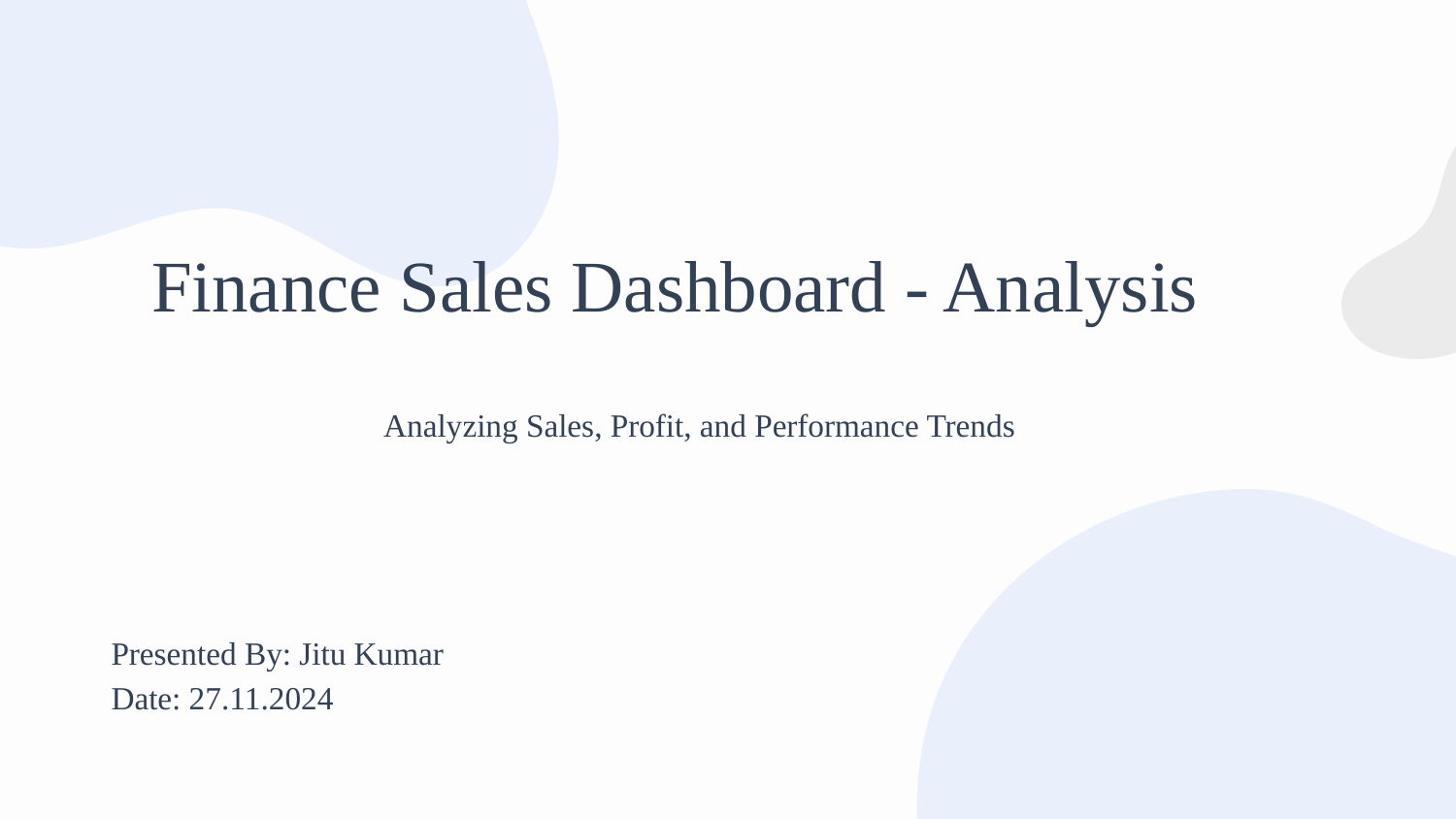

# Finance Sales Dashboard - Analysis
Analyzing Sales, Profit, and Performance Trends
Presented By: Jitu Kumar
Date: 27.11.2024